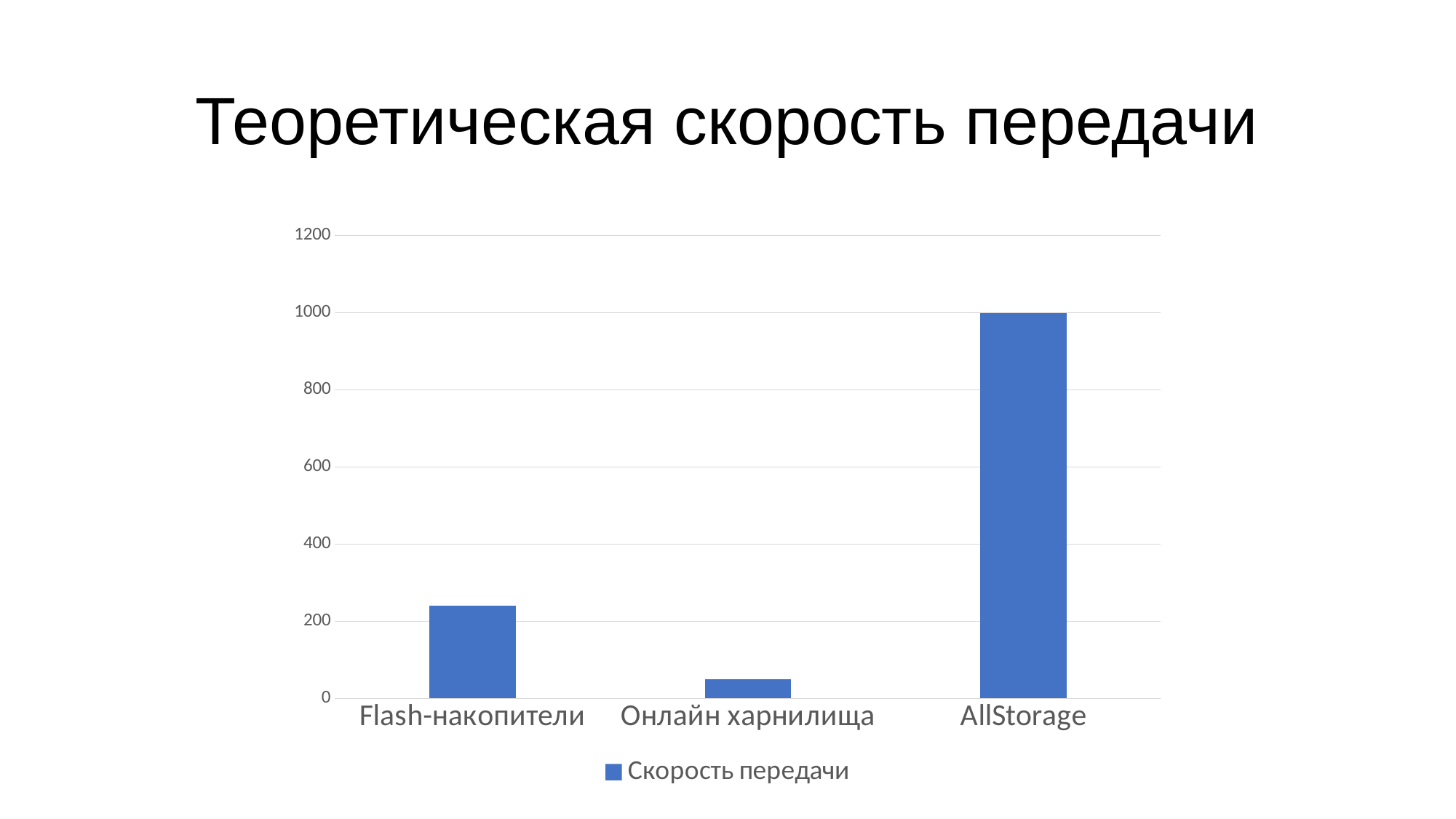

# Теоретическая скорость передачи

### Chart

| Category | Скорость передачи |
|---|---|
| Flash-накопители | 240.0 |
| Онлайн харнилища | 50.0 |
| AllStorage | 1000.0 |